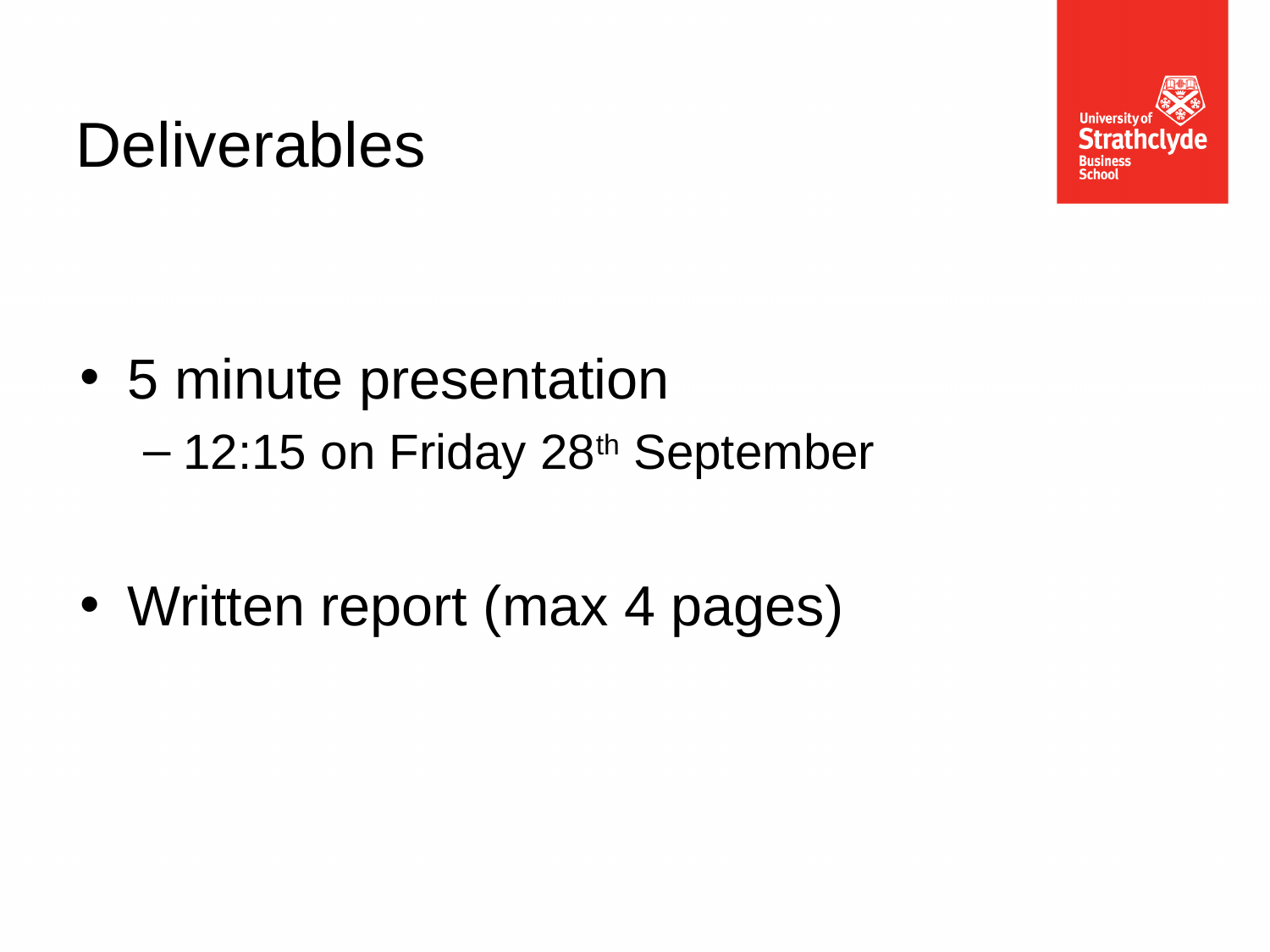

# Deliverables
5 minute presentation
12:15 on Friday 28th September

Written report (max 4 pages)